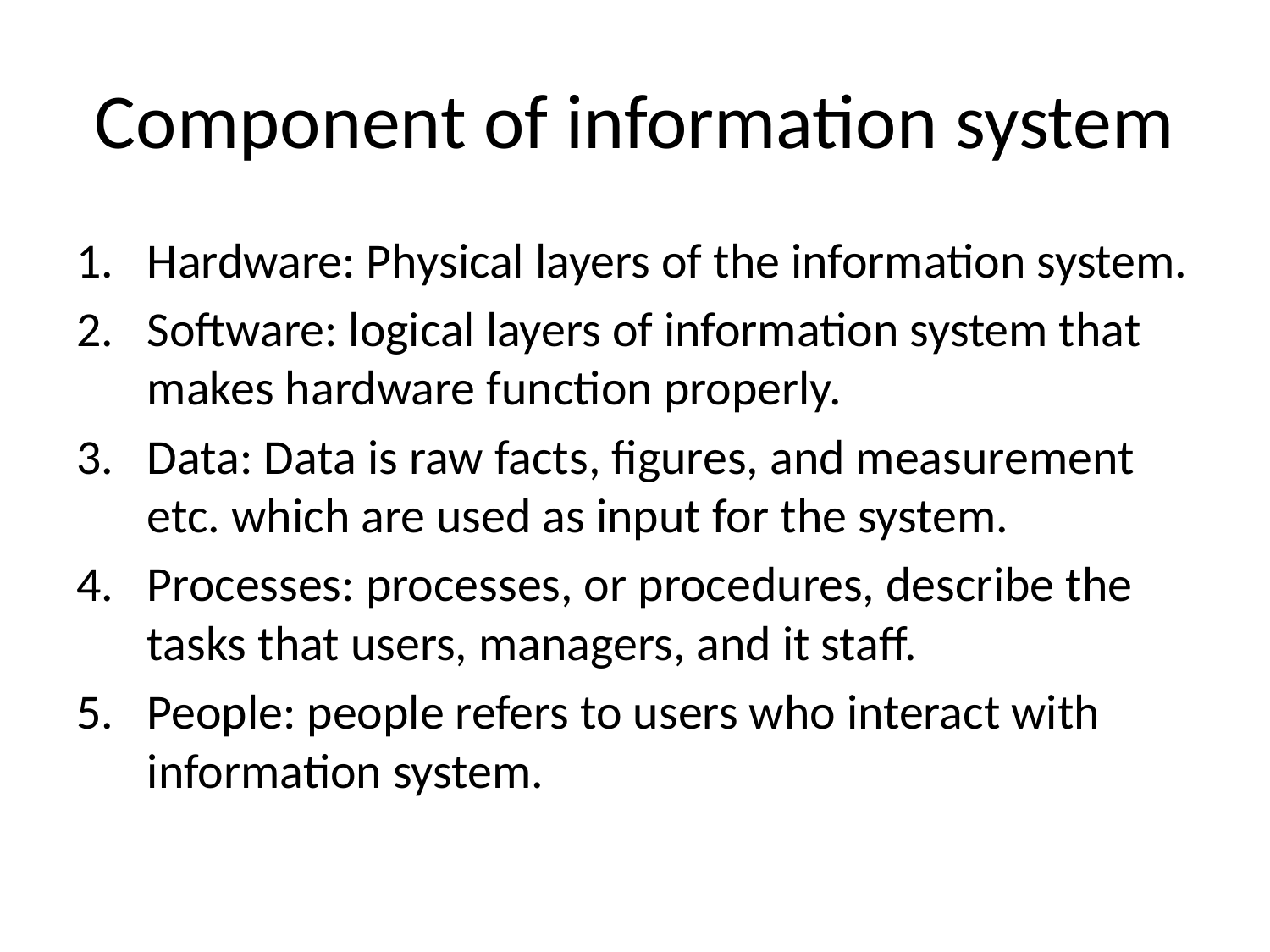

# Component of information system
Hardware: Physical layers of the information system.
Software: logical layers of information system that makes hardware function properly.
Data: Data is raw facts, figures, and measurement etc. which are used as input for the system.
Processes: processes, or procedures, describe the tasks that users, managers, and it staff.
People: people refers to users who interact with information system.